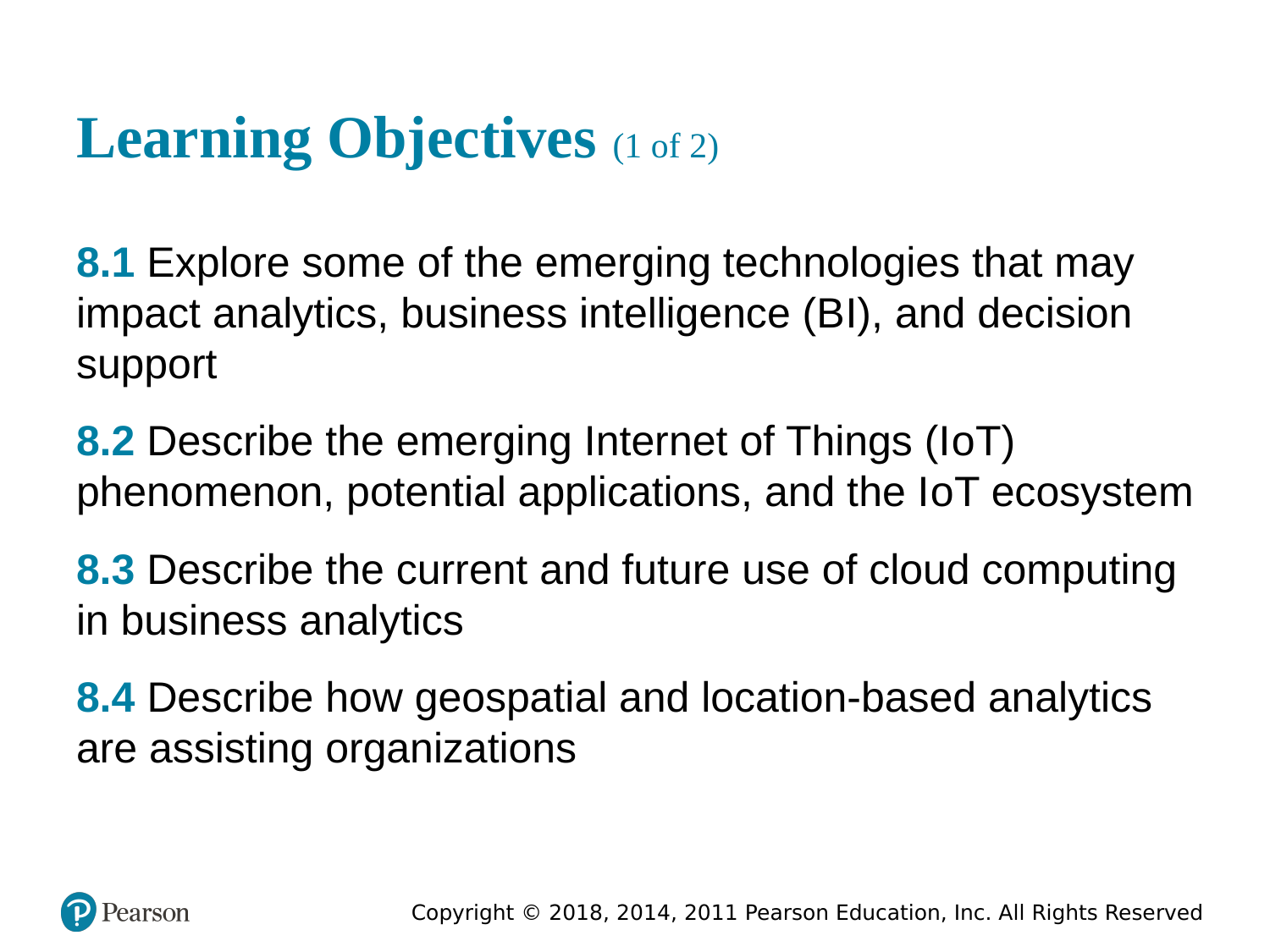

# Learning Objectives (1 of 2)
8.1 Explore some of the emerging technologies that may impact analytics, business intelligence (B I), and decision support
8.2 Describe the emerging Internet of Things (I o T) phenomenon, potential applications, and the I o T ecosystem
8.3 Describe the current and future use of cloud computing in business analytics
8.4 Describe how geospatial and location-based analytics are assisting organizations